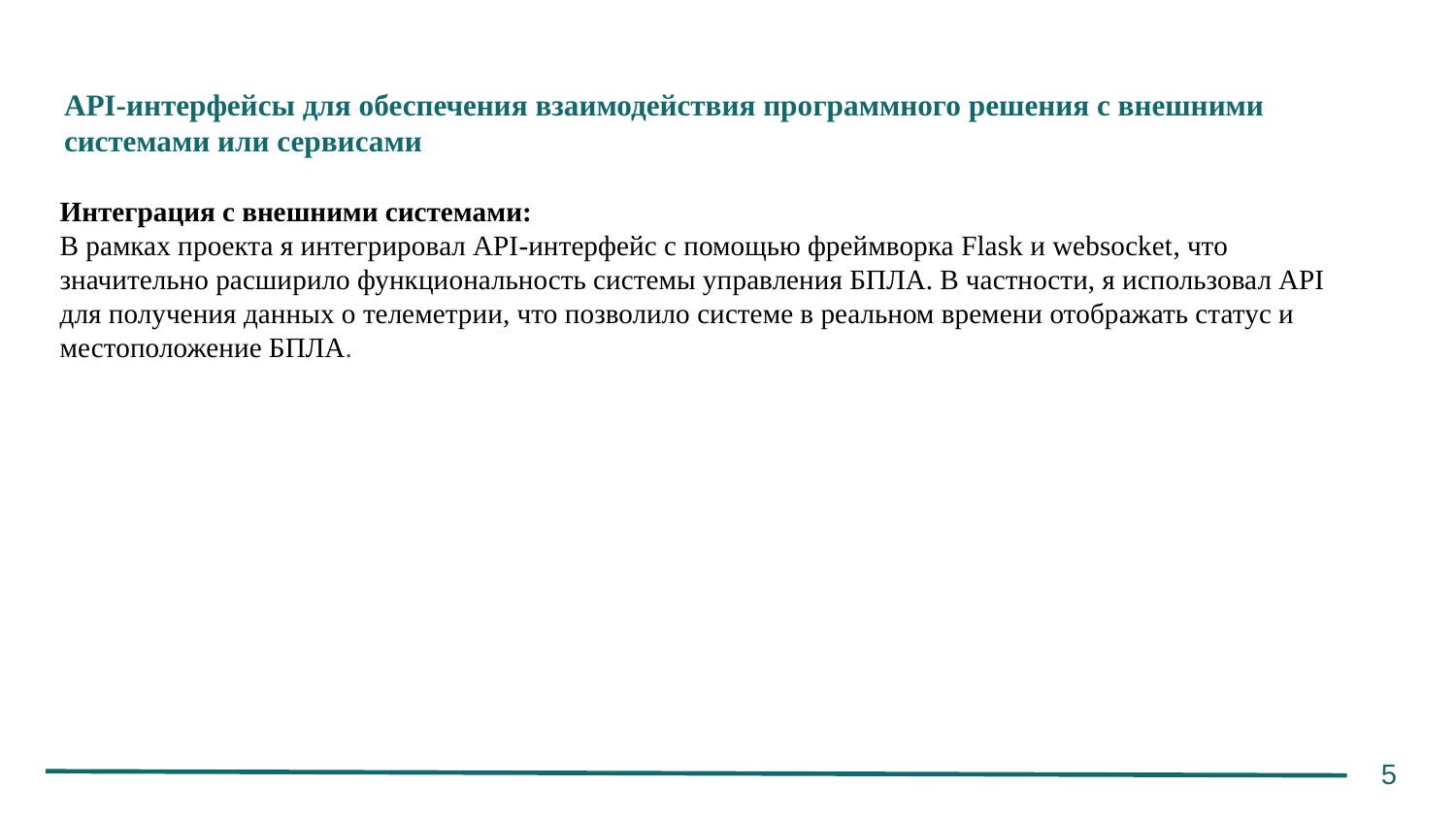

# API-интерфейсы для обеспечения взаимодействия программного решения с внешними системами или сервисами
Интеграция с внешними системами:
В рамках проекта я интегрировал API-интерфейс с помощью фреймворка Flask и websocket, что значительно расширило функциональность системы управления БПЛА. В частности, я использовал API для получения данных о телеметрии, что позволило системе в реальном времени отображать статус и местоположение БПЛА.
5